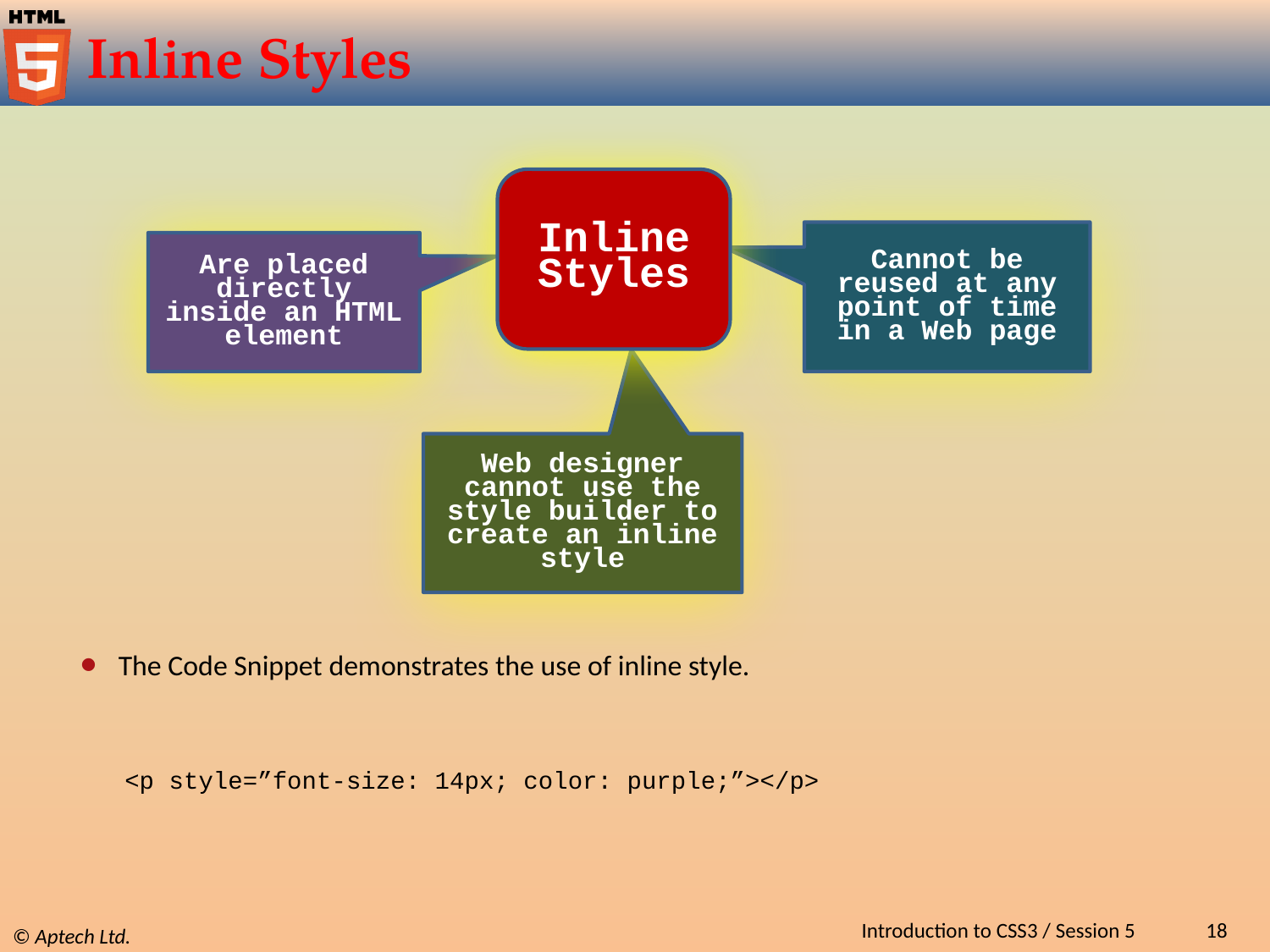

# Inline Styles
Inline Styles
Cannot be reused at any point of time in a Web page
Are placed directly inside an HTML element
Web designer cannot use the style builder to create an inline style
The Code Snippet demonstrates the use of inline style.

   <p style=”font-size: 14px; color: purple;”></p>
Introduction to CSS3 / Session 5
18